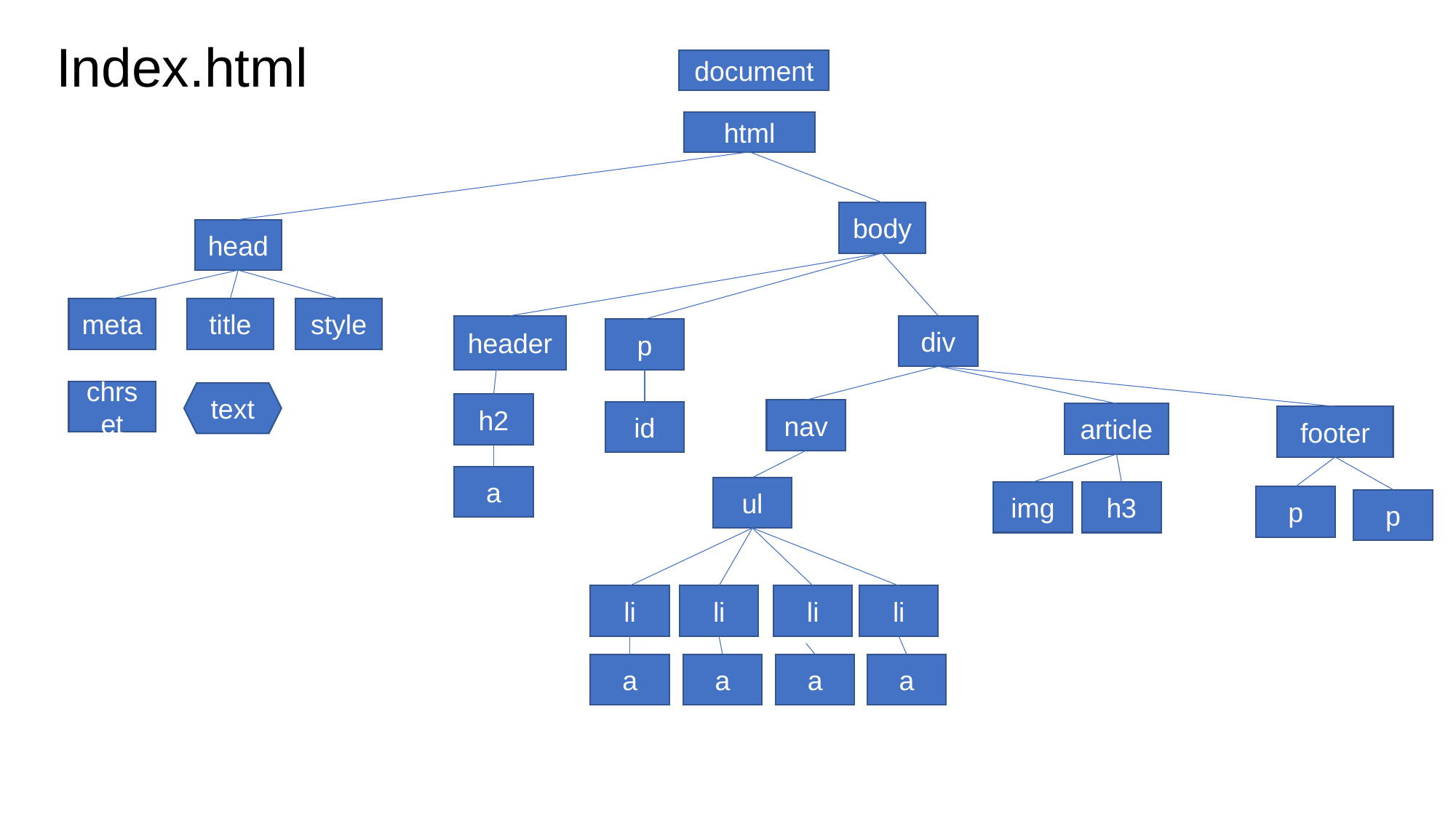

Index.html
document
html
body
head
meta
title
style
header
div
p
chrset
text
h2
nav
id
article
footer
a
ul
img
h3
p
p
li
li
li
li
a
a
a
a